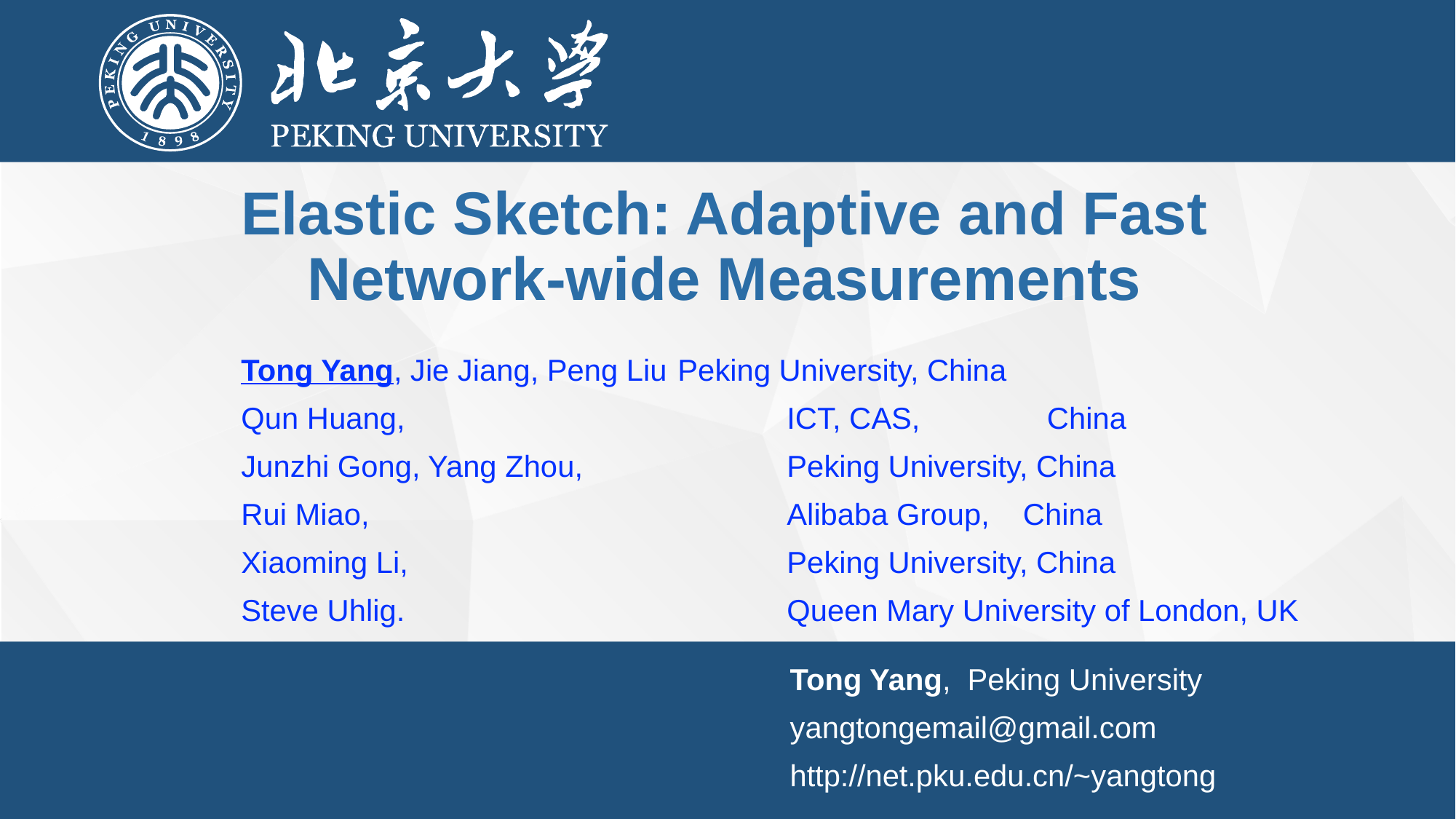

Elastic Sketch: Adaptive and Fast Network-wide Measurements
Tong Yang, Jie Jiang, Peng Liu	Peking University, China
Qun Huang,				ICT, CAS,	     China
Junzhi Gong, Yang Zhou, 		Peking University, China
Rui Miao, 				Alibaba Group,    China
Xiaoming Li, 				Peking University, China
Steve Uhlig.				Queen Mary University of London, UK
Tong Yang,  Peking University
yangtongemail@gmail.com
http://net.pku.edu.cn/~yangtong